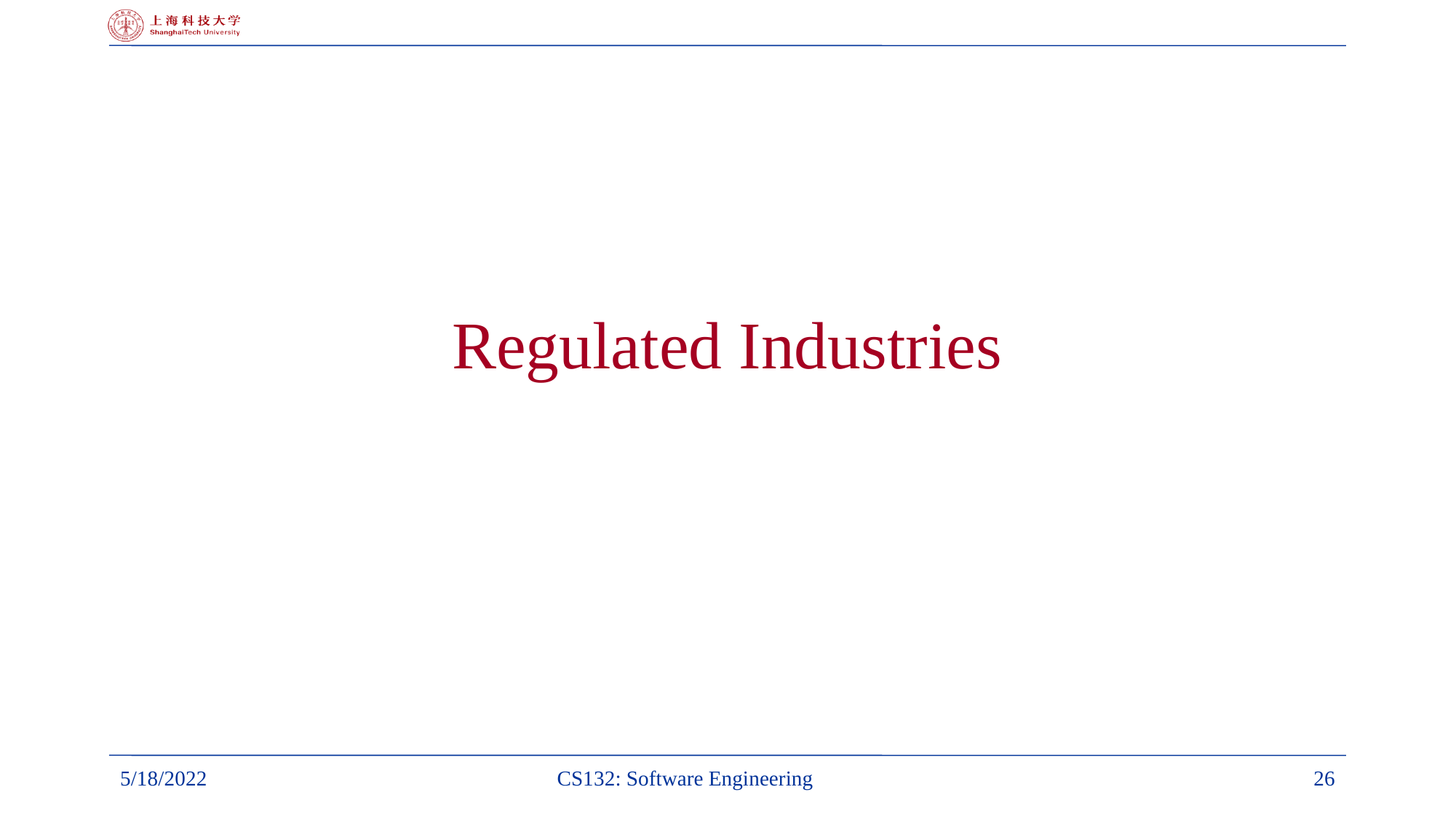

# Regulated Industries

5/18/2022
CS132: Software Engineering
26